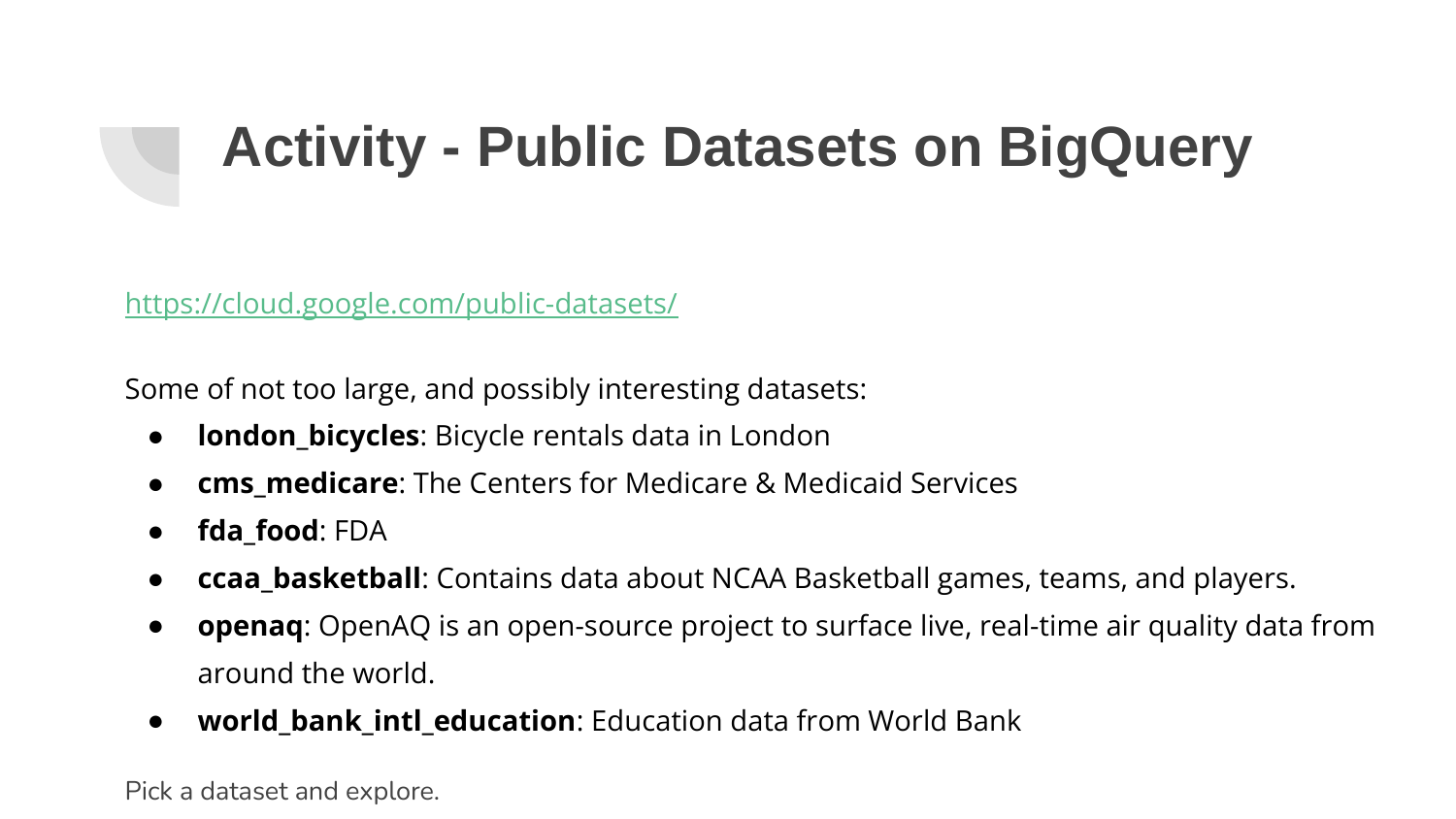

# Activity - Public Datasets on BigQuery
https://cloud.google.com/public-datasets/
Some of not too large, and possibly interesting datasets:
london_bicycles: Bicycle rentals data in London
cms_medicare: The Centers for Medicare & Medicaid Services
fda_food: FDA
ccaa_basketball: Contains data about NCAA Basketball games, teams, and players.
openaq: OpenAQ is an open-source project to surface live, real-time air quality data from around the world.
world_bank_intl_education: Education data from World Bank
Pick a dataset and explore.